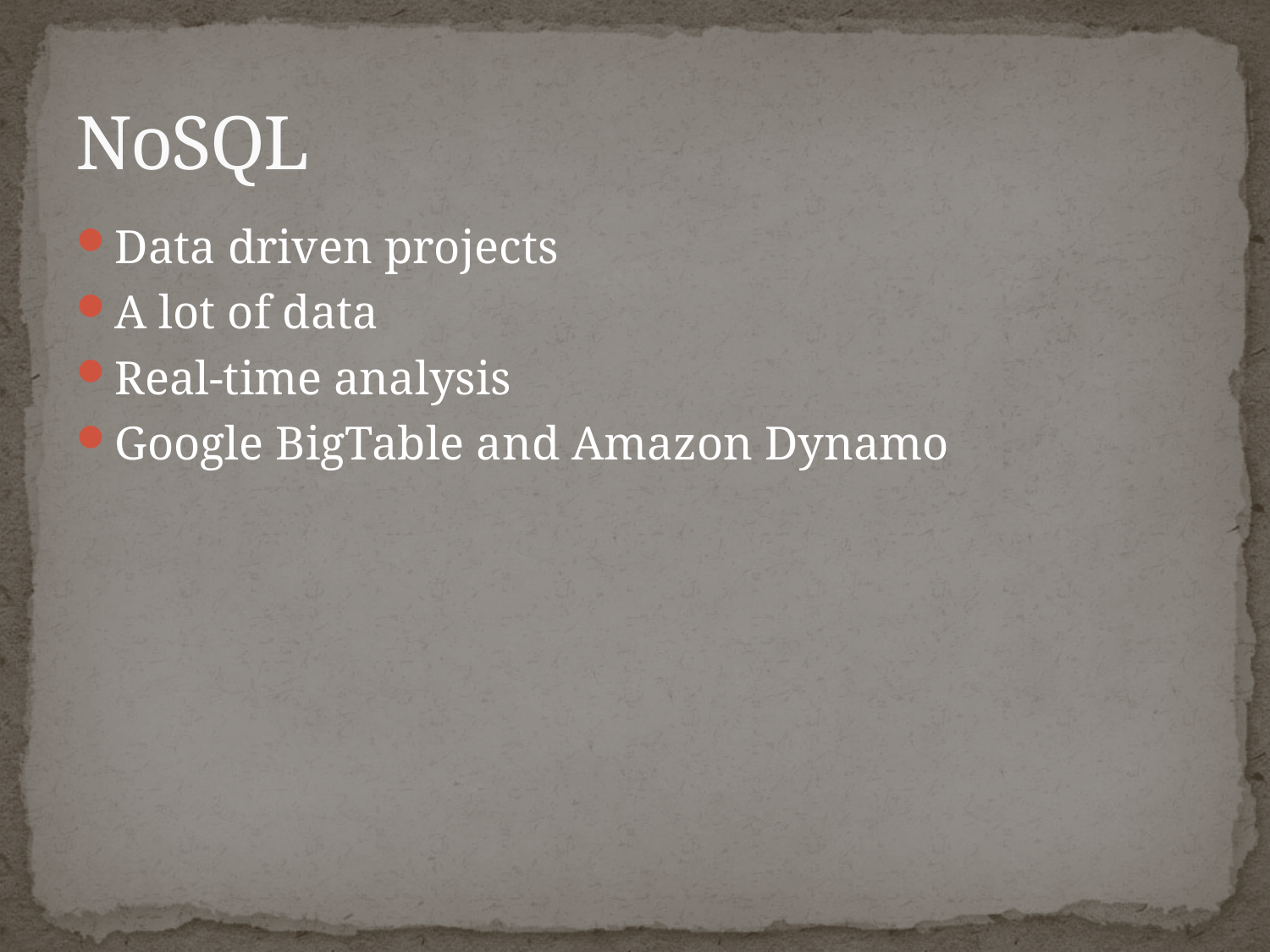

# NoSQL
Data driven projects
A lot of data
Real-time analysis
Google BigTable and Amazon Dynamo